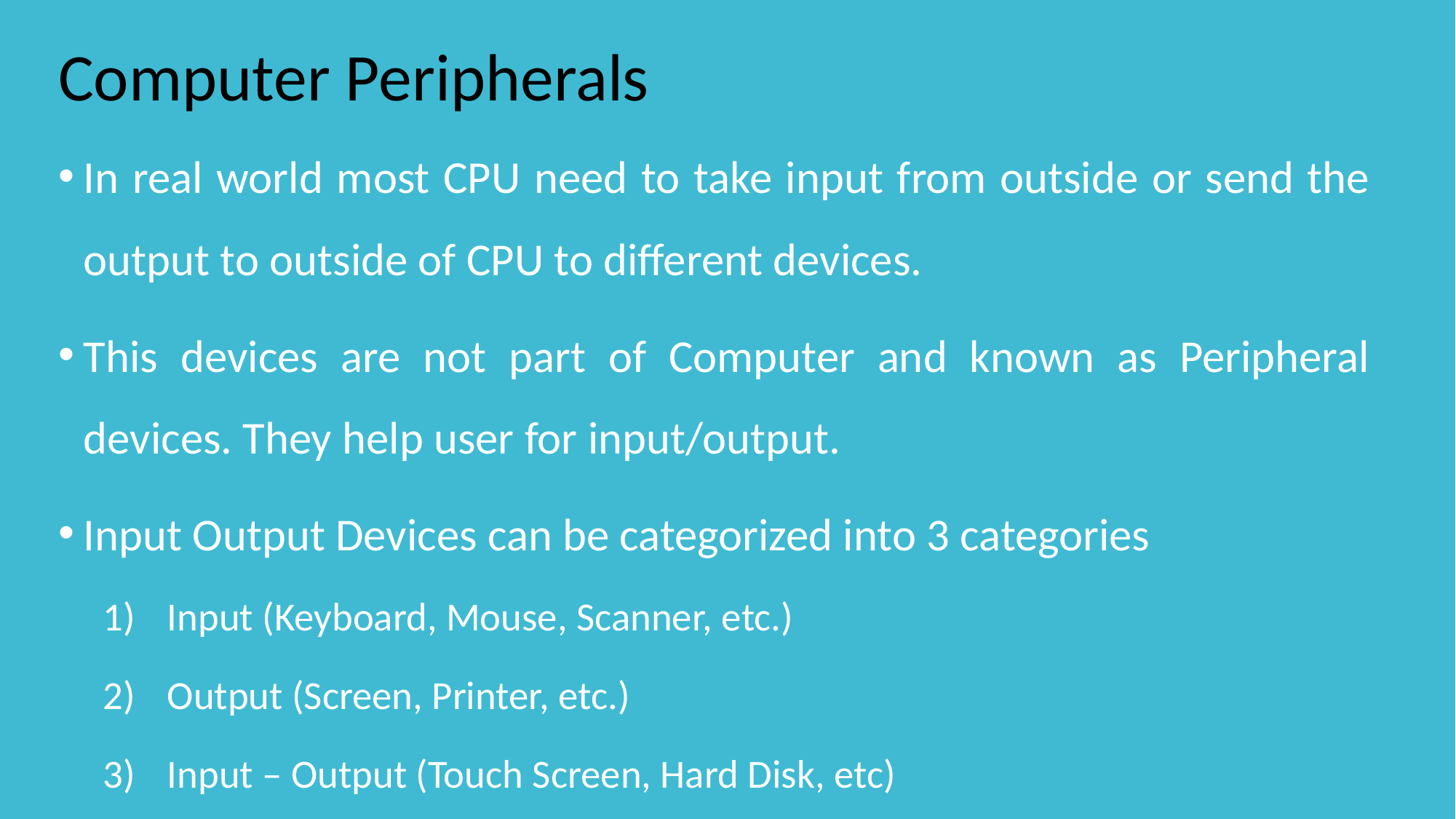

# Computer Peripherals
In real world most CPU need to take input from outside or send the output to outside of CPU to different devices.
This devices are not part of Computer and known as Peripheral devices. They help user for input/output.
Input Output Devices can be categorized into 3 categories
Input (Keyboard, Mouse, Scanner, etc.)
Output (Screen, Printer, etc.)
Input – Output (Touch Screen, Hard Disk, etc)